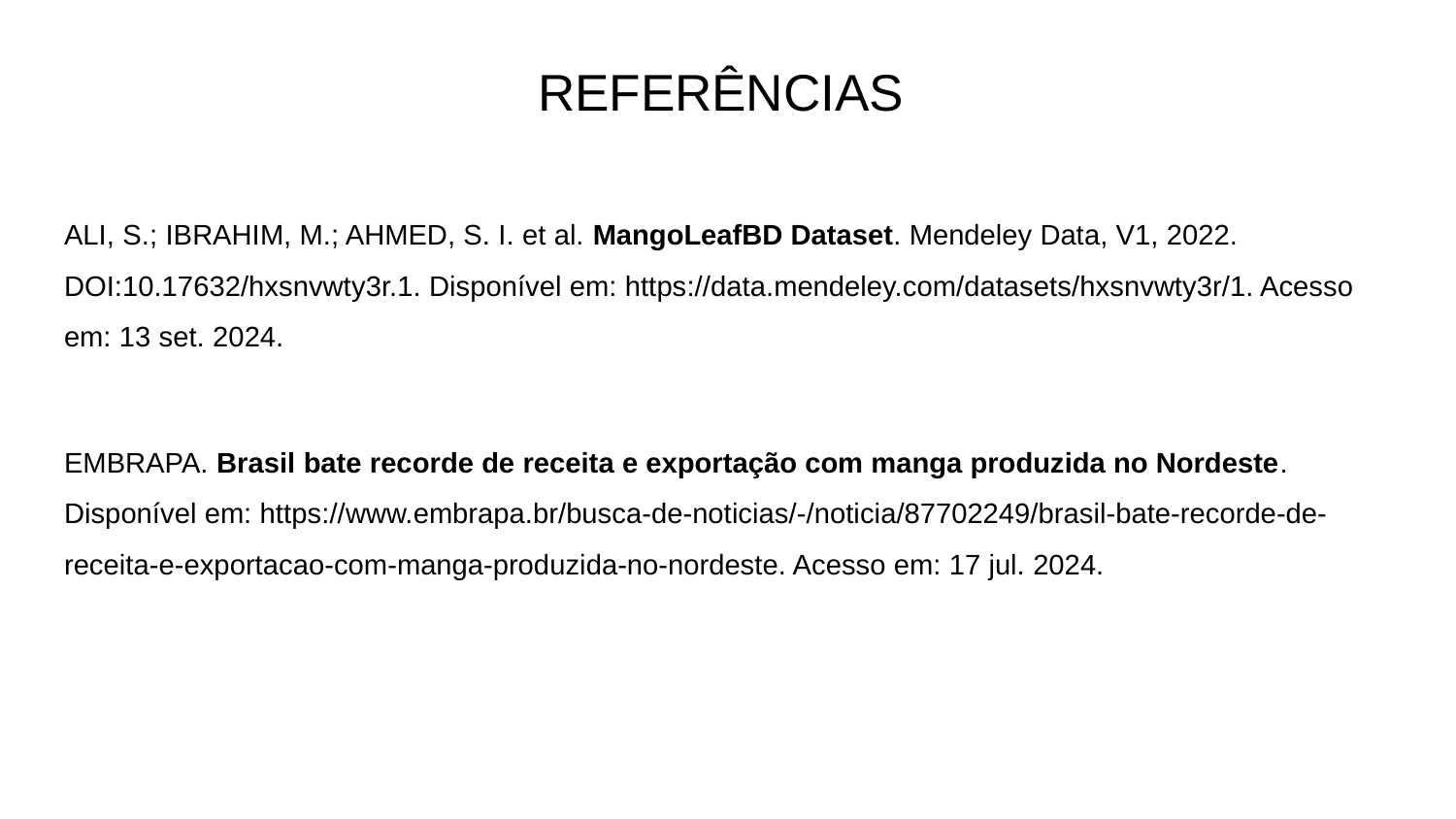

# REFERÊNCIAS
ALI, S.; IBRAHIM, M.; AHMED, S. I. et al. MangoLeafBD Dataset. Mendeley Data, V1, 2022. DOI:10.17632/hxsnvwty3r.1. Disponível em: https://data.mendeley.com/datasets/hxsnvwty3r/1. Acesso em: 13 set. 2024.

EMBRAPA. Brasil bate recorde de receita e exportação com manga produzida no Nordeste. Disponível em: https://www.embrapa.br/busca-de-noticias/-/noticia/87702249/brasil-bate-recorde-de-receita-e-exportacao-com-manga-produzida-no-nordeste. Acesso em: 17 jul. 2024.